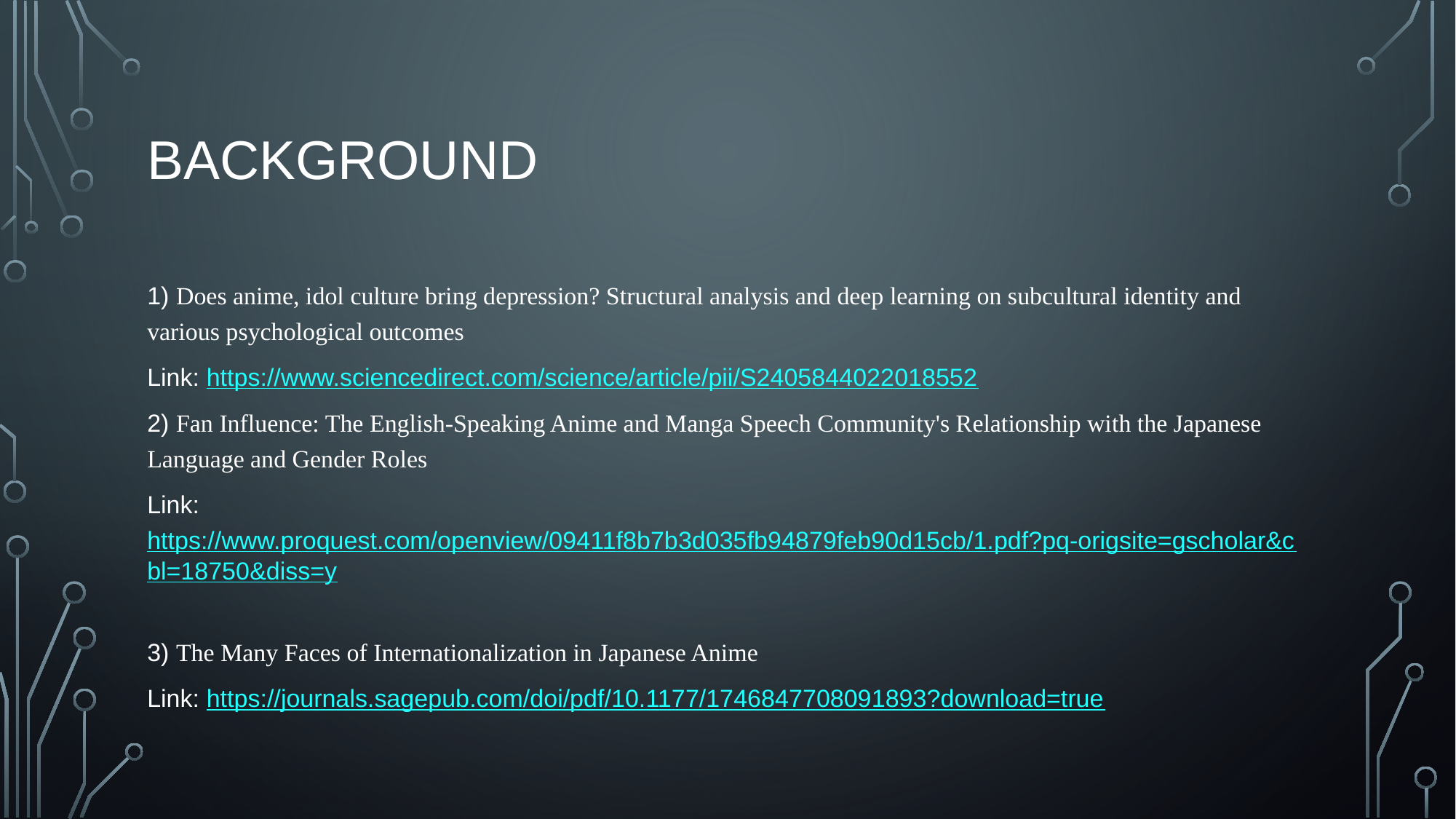

# Background
1) Does anime, idol culture bring depression? Structural analysis and deep learning on subcultural identity and various psychological outcomes
Link: https://www.sciencedirect.com/science/article/pii/S2405844022018552
2) Fan Influence: The English-Speaking Anime and Manga Speech Community's Relationship with the Japanese Language and Gender Roles
Link: https://www.proquest.com/openview/09411f8b7b3d035fb94879feb90d15cb/1.pdf?pq-origsite=gscholar&cbl=18750&diss=y
3) The Many Faces of Internationalization in Japanese Anime
Link: https://journals.sagepub.com/doi/pdf/10.1177/1746847708091893?download=true